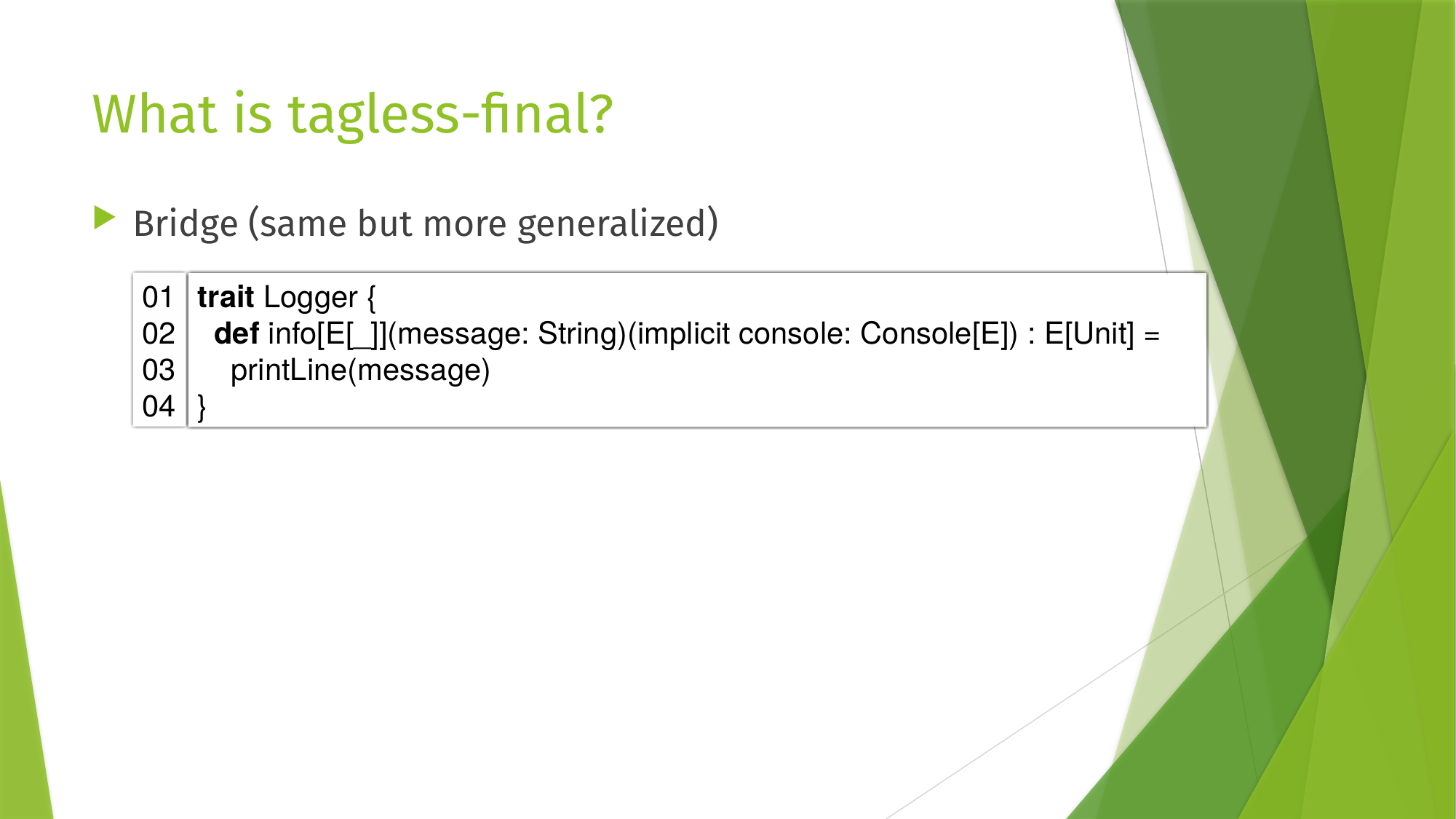

# What is tagless-final?
Bridge (same but more generalized)
trait Logger {
  def info[E[_]](message: String)(implicit console: Console[E]) : E[Unit] =
    printLine(message)
}
01
02
03
04